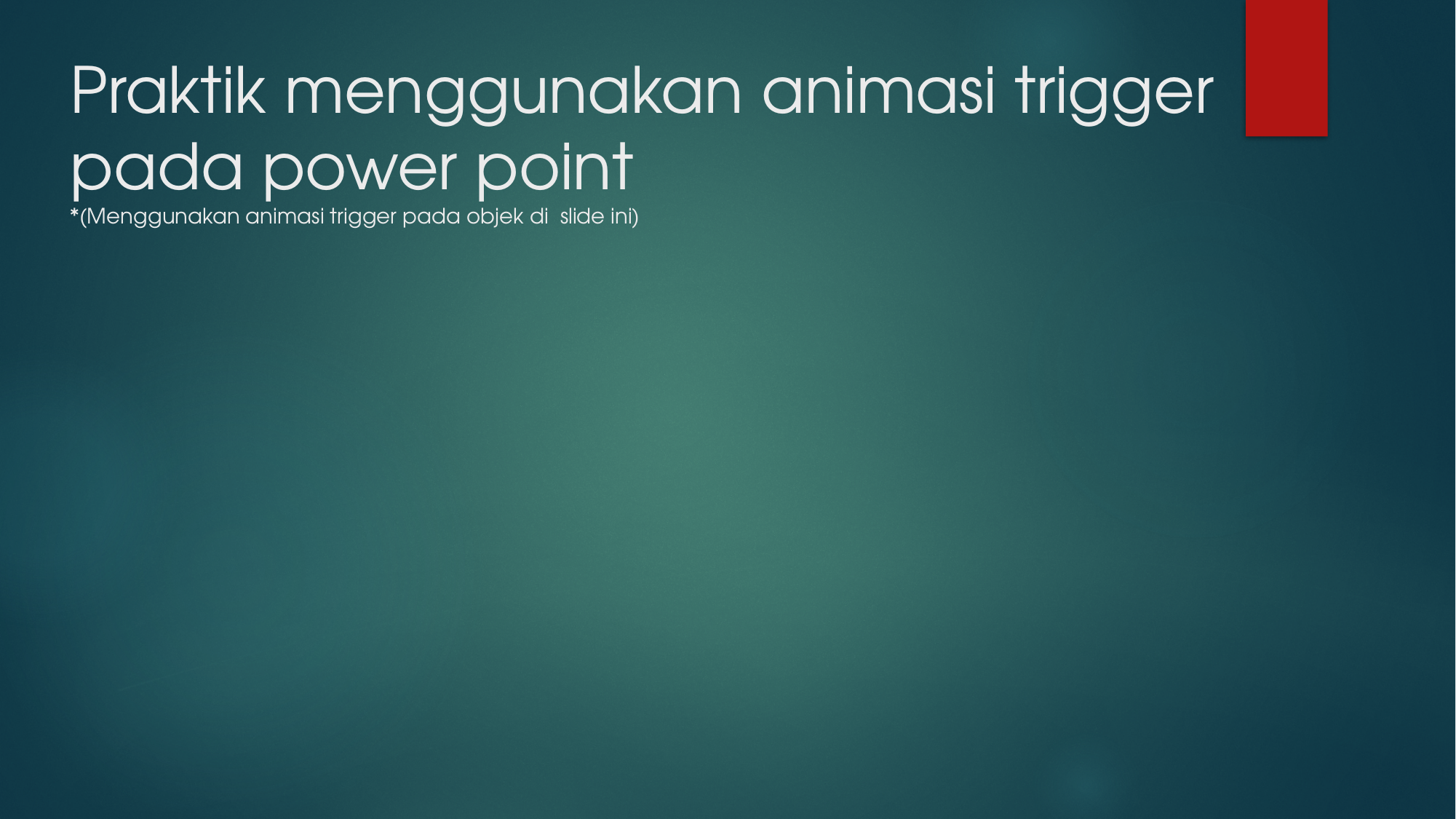

# Praktik menggunakan animasi trigger pada power point *(Menggunakan animasi trigger pada objek di  slide ini)